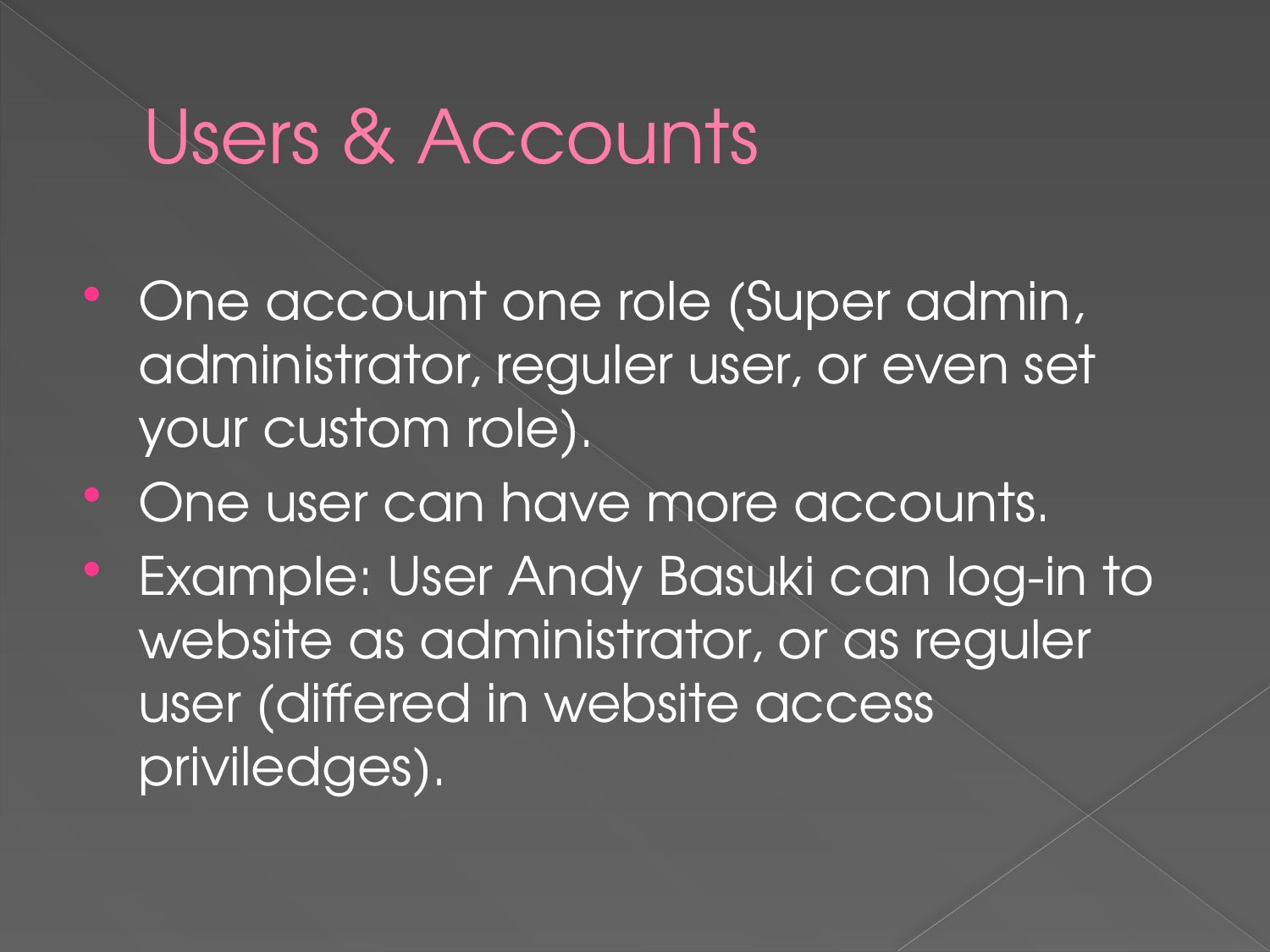

# Users & Accounts
One account one role (Super admin, administrator, reguler user, or even set your custom role).
One user can have more accounts.
Example: User Andy Basuki can log-in to website as administrator, or as reguler user (differed in website access priviledges).